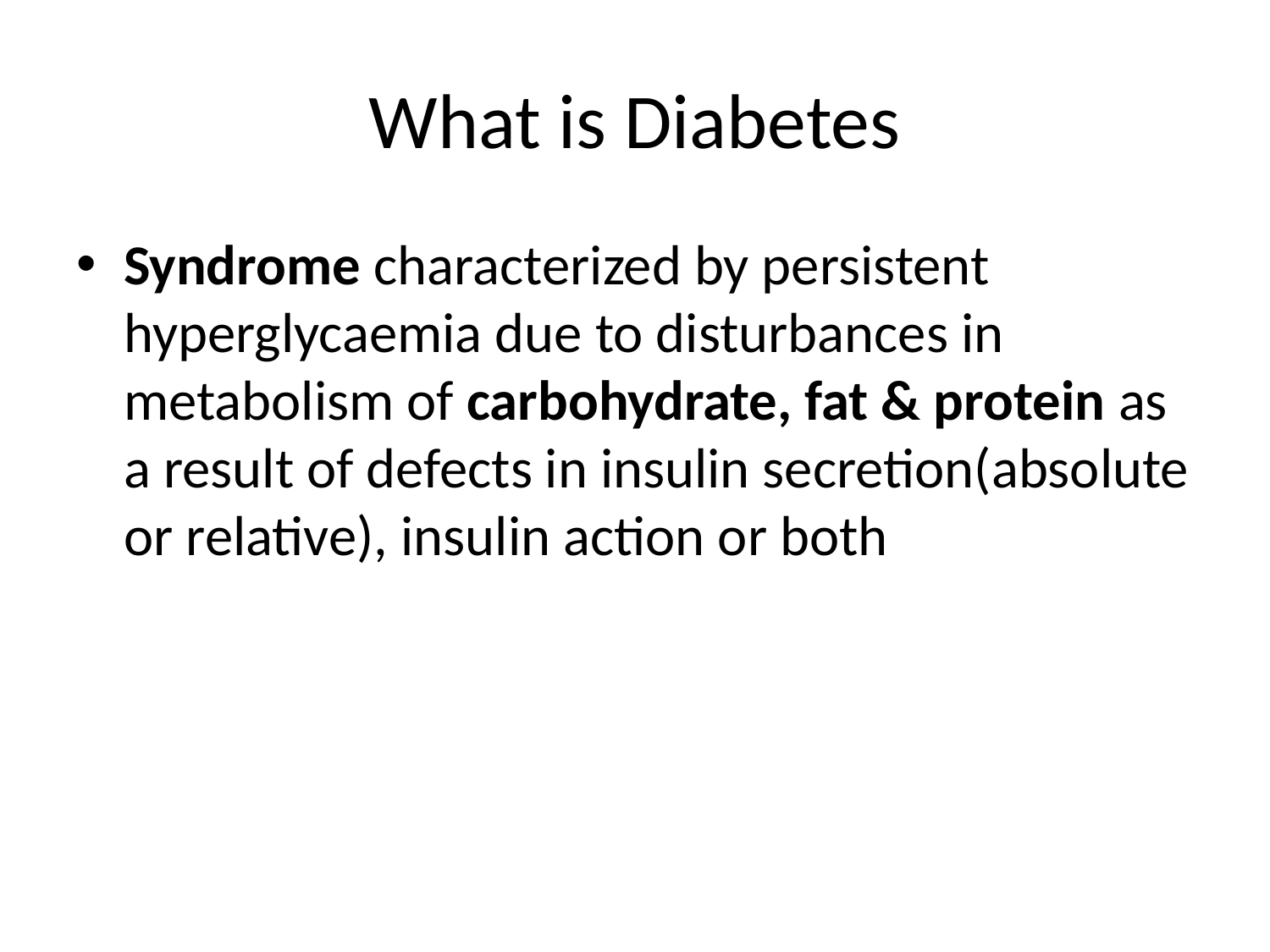

# What is Diabetes
Syndrome characterized by persistent hyperglycaemia due to disturbances in metabolism of carbohydrate, fat & protein as a result of defects in insulin secretion(absolute or relative), insulin action or both